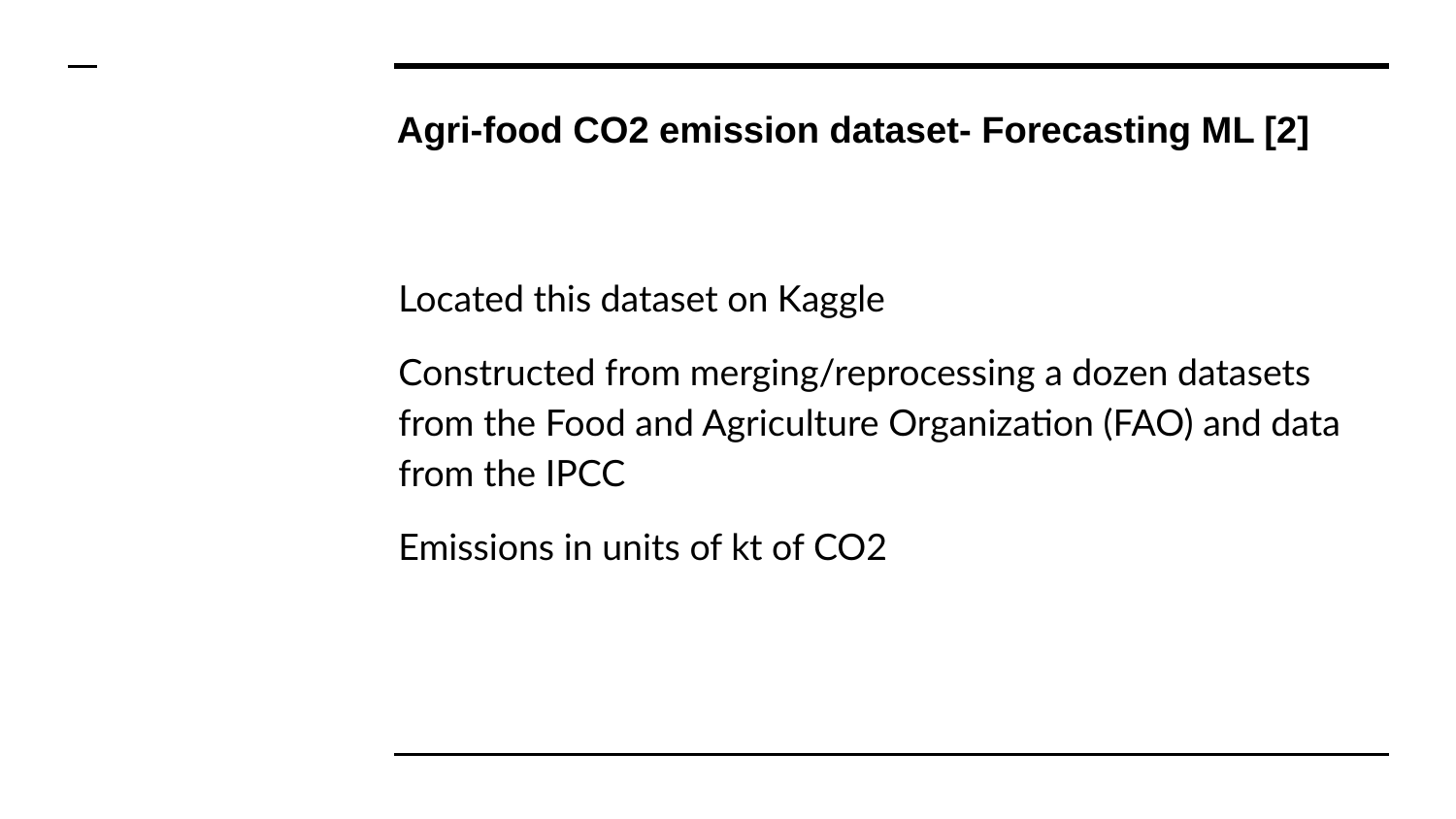

# Agri-food CO2 emission dataset- Forecasting ML [2]
Located this dataset on Kaggle
Constructed from merging/reprocessing a dozen datasets from the Food and Agriculture Organization (FAO) and data from the IPCC
Emissions in units of kt of CO2